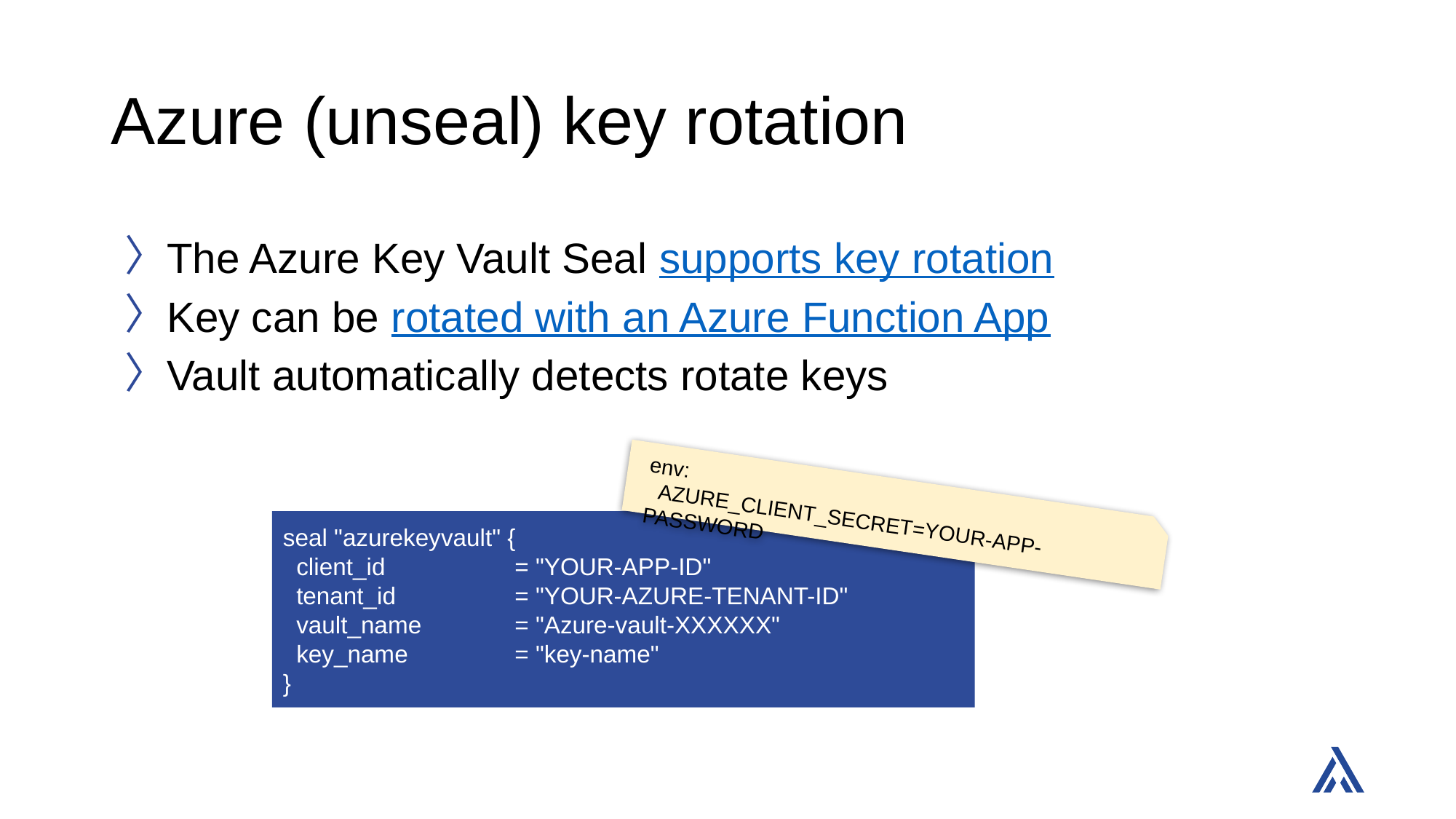

# Azure (unseal) key rotation
The Azure Key Vault Seal supports key rotation
Key can be rotated with an Azure Function App
Vault automatically detects rotate keys
env:
  AZURE_CLIENT_SECRET=YOUR-APP-PASSWORD
seal "azurekeyvault" {
  client_id  	  = "YOUR-APP-ID"
  tenant_id  	  = "YOUR-AZURE-TENANT-ID"
  vault_name 	  = "Azure-vault-XXXXXX"
  key_name   	  = "key-name"
}